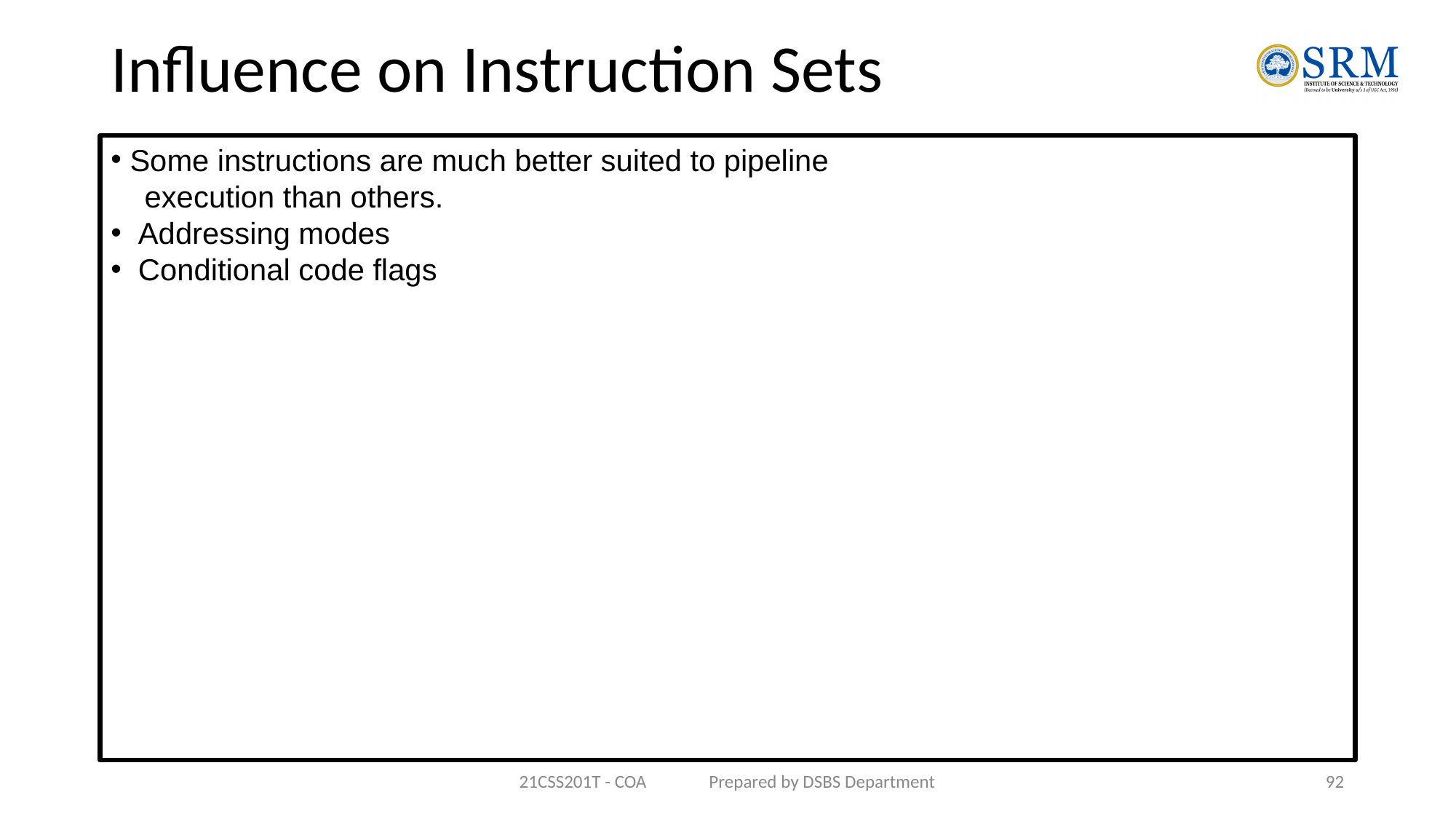

# Influence on Instruction Sets
 Some instructions are much better suited to pipeline
    execution than others.
  Addressing modes
  Conditional code flags
21CSS201T - COA               Prepared by DSBS Department
92